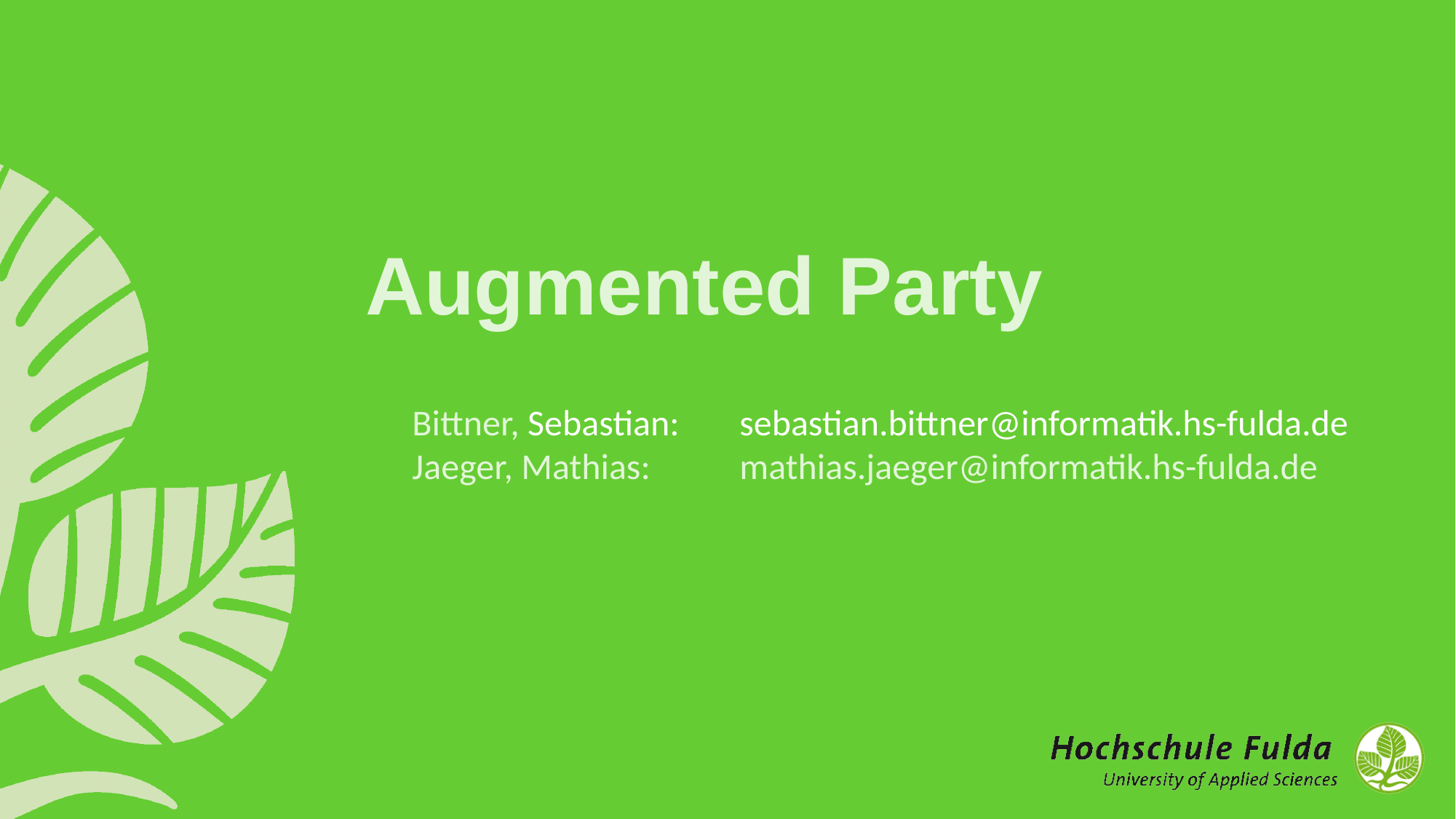

# Augmented Party
Bittner, Sebastian: 	sebastian.bittner@informatik.hs-fulda.de
Jaeger, Mathias: 	mathias.jaeger@informatik.hs-fulda.de